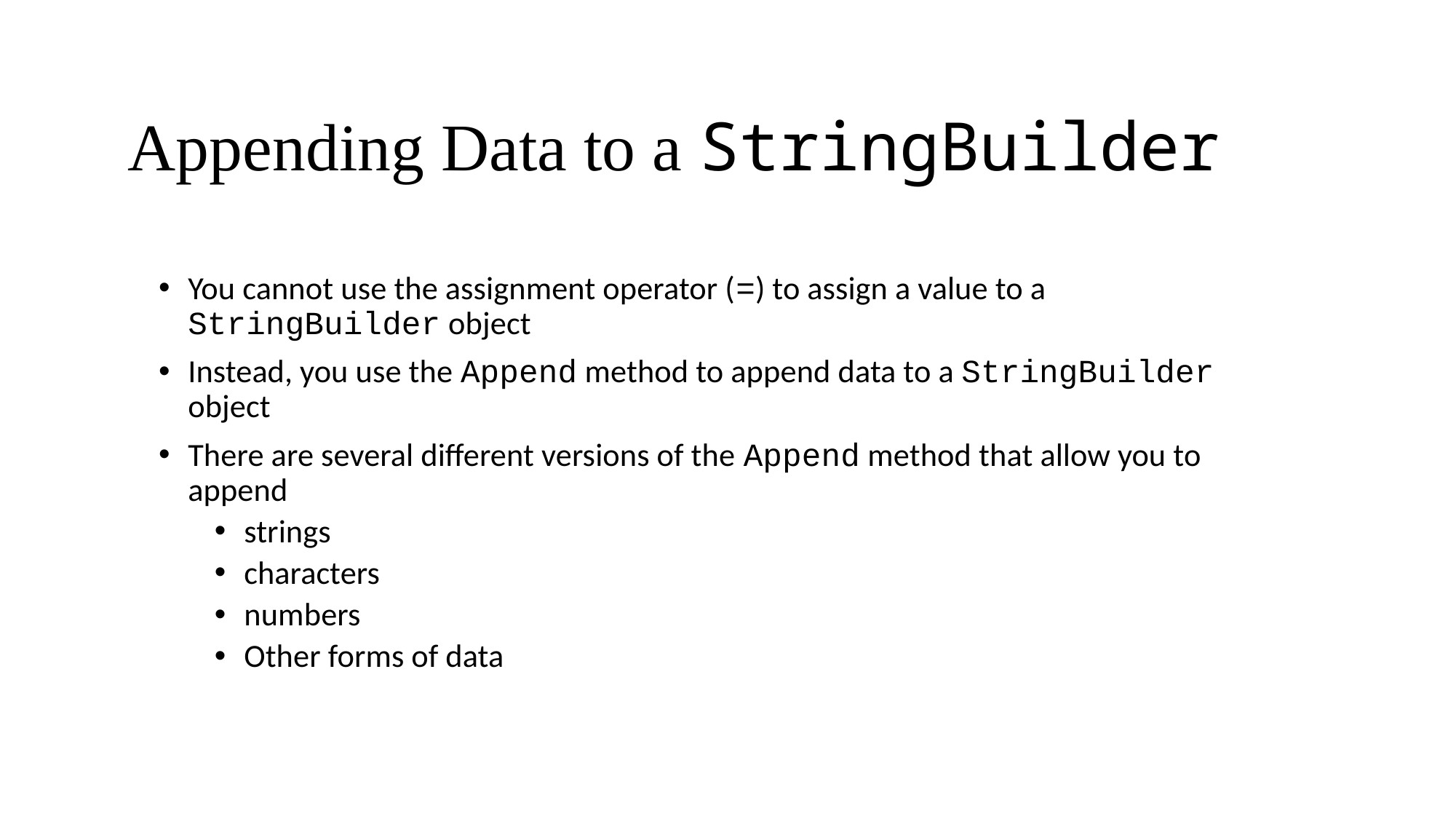

# Appending Data to a StringBuilder
You cannot use the assignment operator (=) to assign a value to a StringBuilder object
Instead, you use the Append method to append data to a StringBuilder object
There are several different versions of the Append method that allow you to append
strings
characters
numbers
Other forms of data